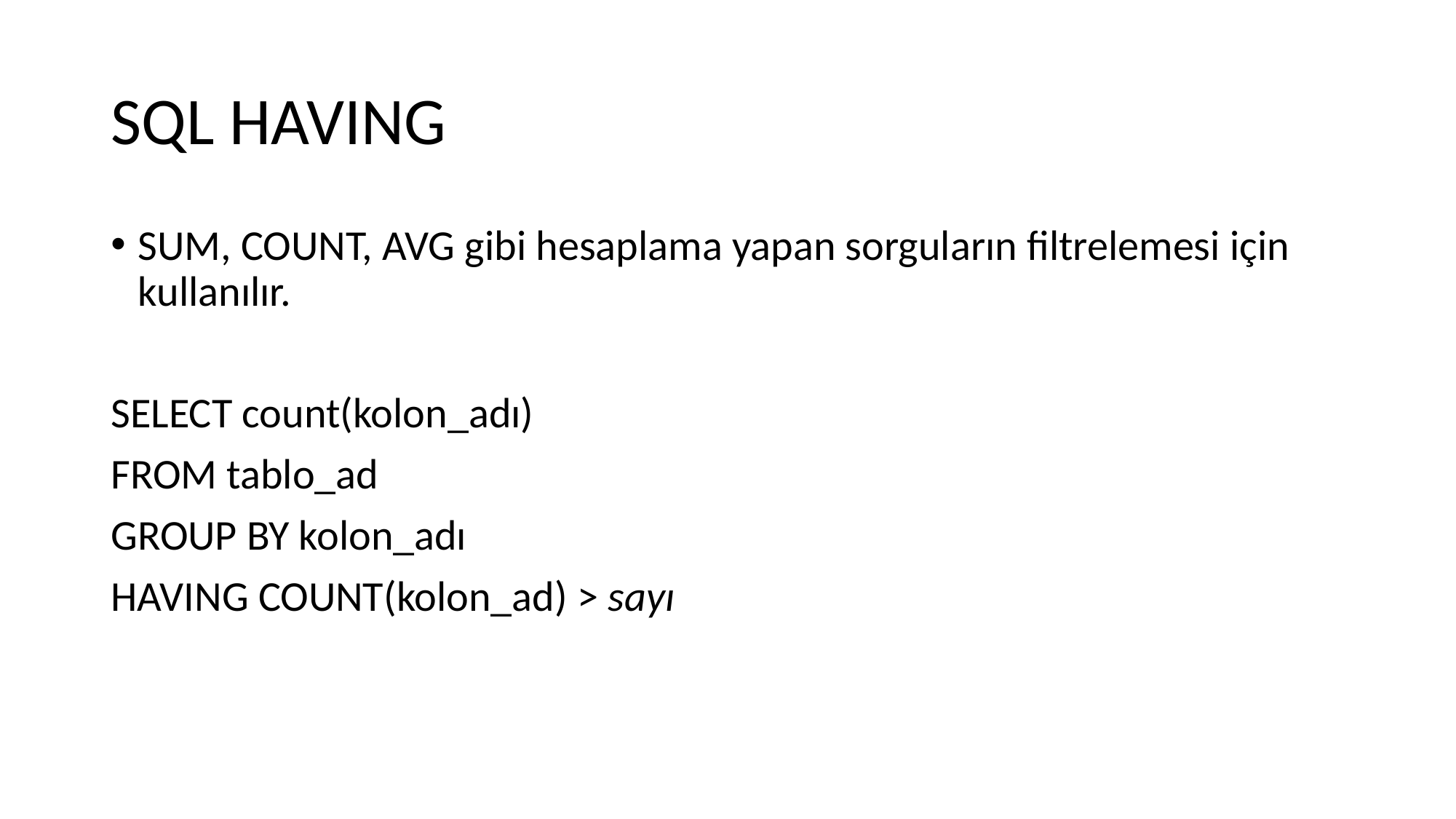

# SQL HAVING
SUM, COUNT, AVG gibi hesaplama yapan sorguların filtrelemesi için kullanılır.

SELECT count(kolon_adı)
FROM tablo_ad
GROUP BY kolon_adı
HAVING COUNT(kolon_ad) > sayı